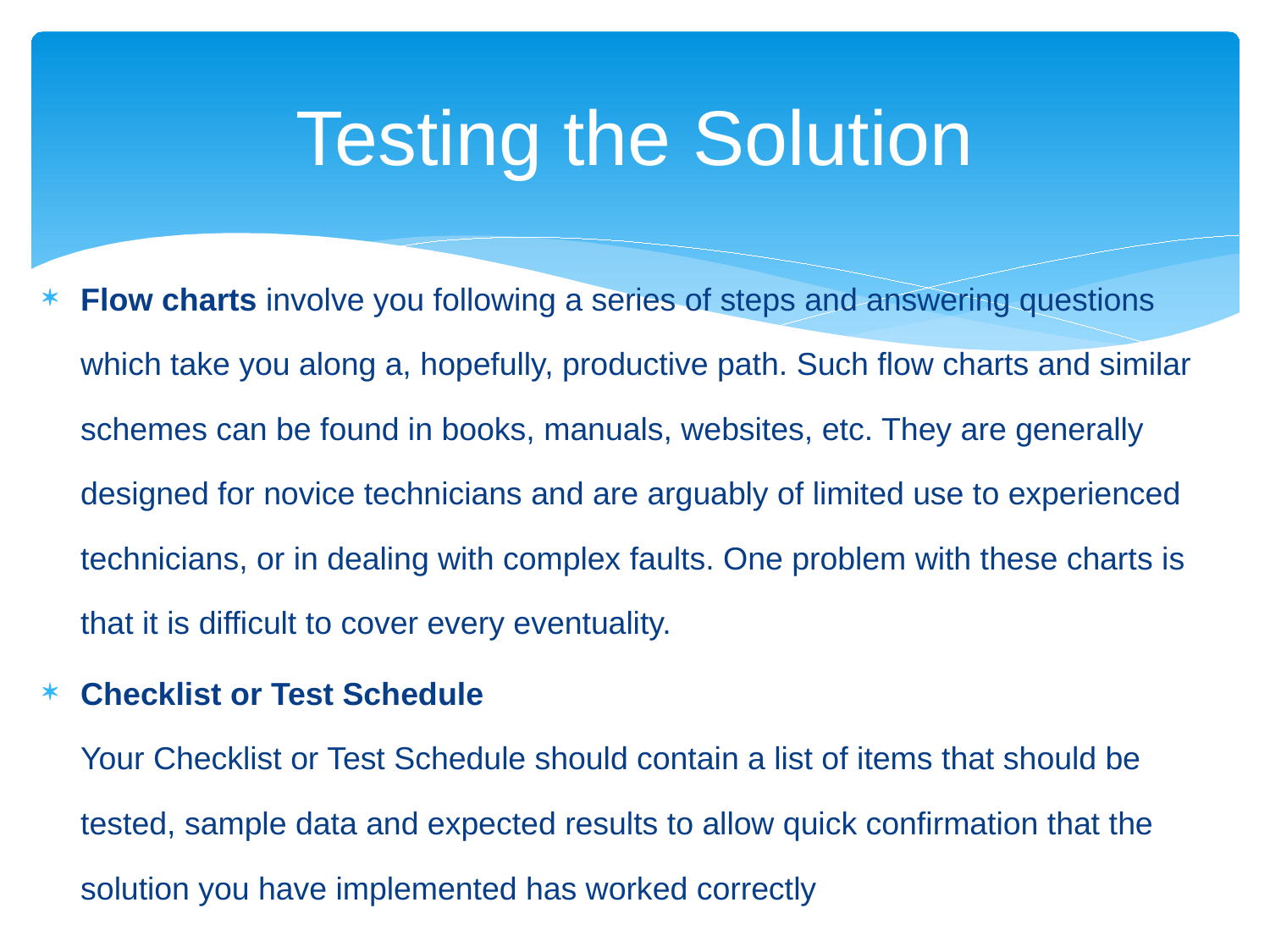

# Testing the Solution
Flow charts involve you following a series of steps and answering questions which take you along a, hopefully, productive path. Such flow charts and similar schemes can be found in books, manuals, websites, etc. They are generally designed for novice technicians and are arguably of limited use to experienced technicians, or in dealing with complex faults. One problem with these charts is that it is difficult to cover every eventuality.
Checklist or Test Schedule
Your Checklist or Test Schedule should contain a list of items that should be tested, sample data and expected results to allow quick confirmation that the solution you have implemented has worked correctly